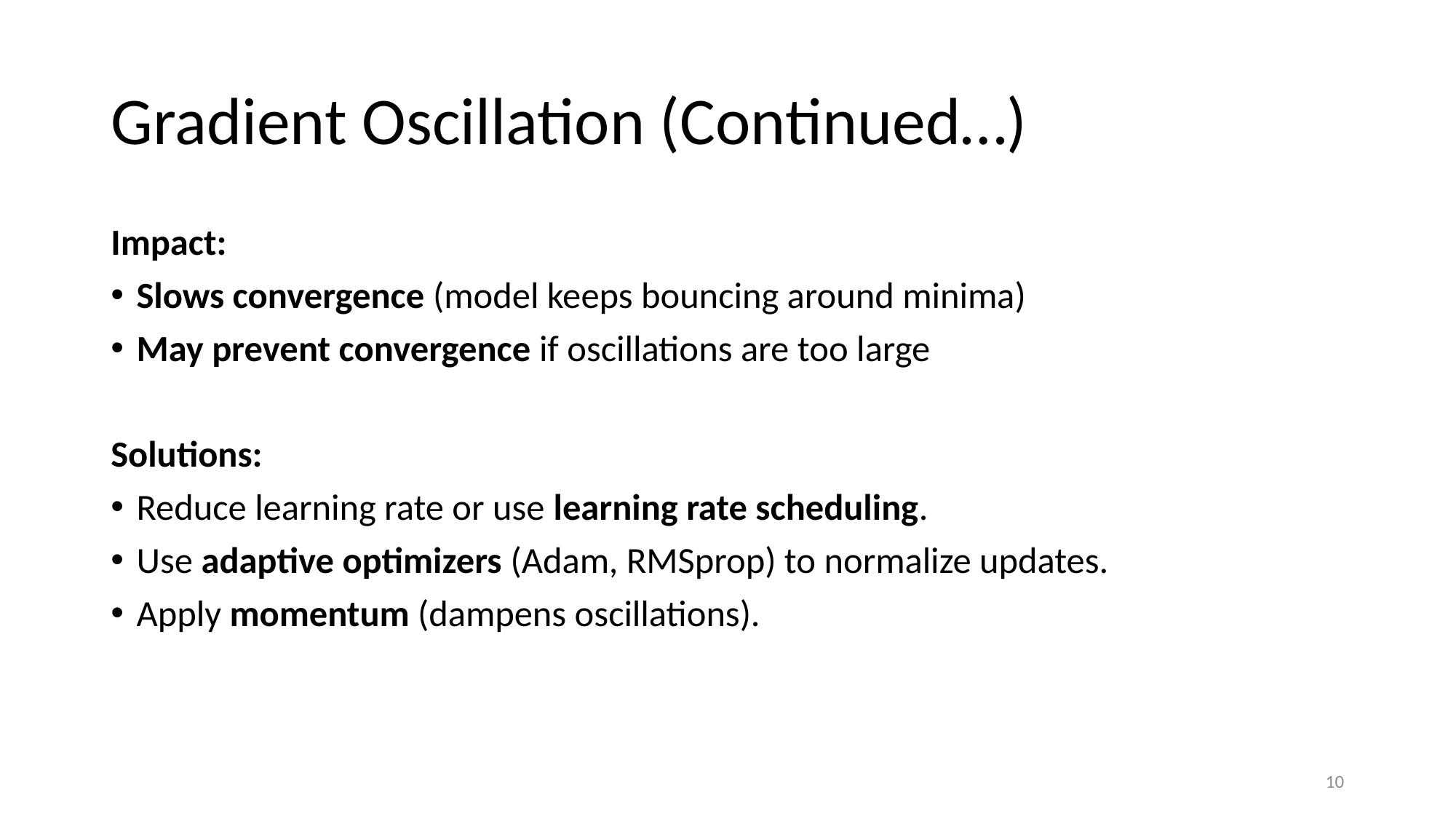

# Gradient Oscillation (Continued…)
Impact:
Slows convergence (model keeps bouncing around minima)
May prevent convergence if oscillations are too large

Solutions:
Reduce learning rate or use learning rate scheduling.
Use adaptive optimizers (Adam, RMSprop) to normalize updates.
Apply momentum (dampens oscillations).

10